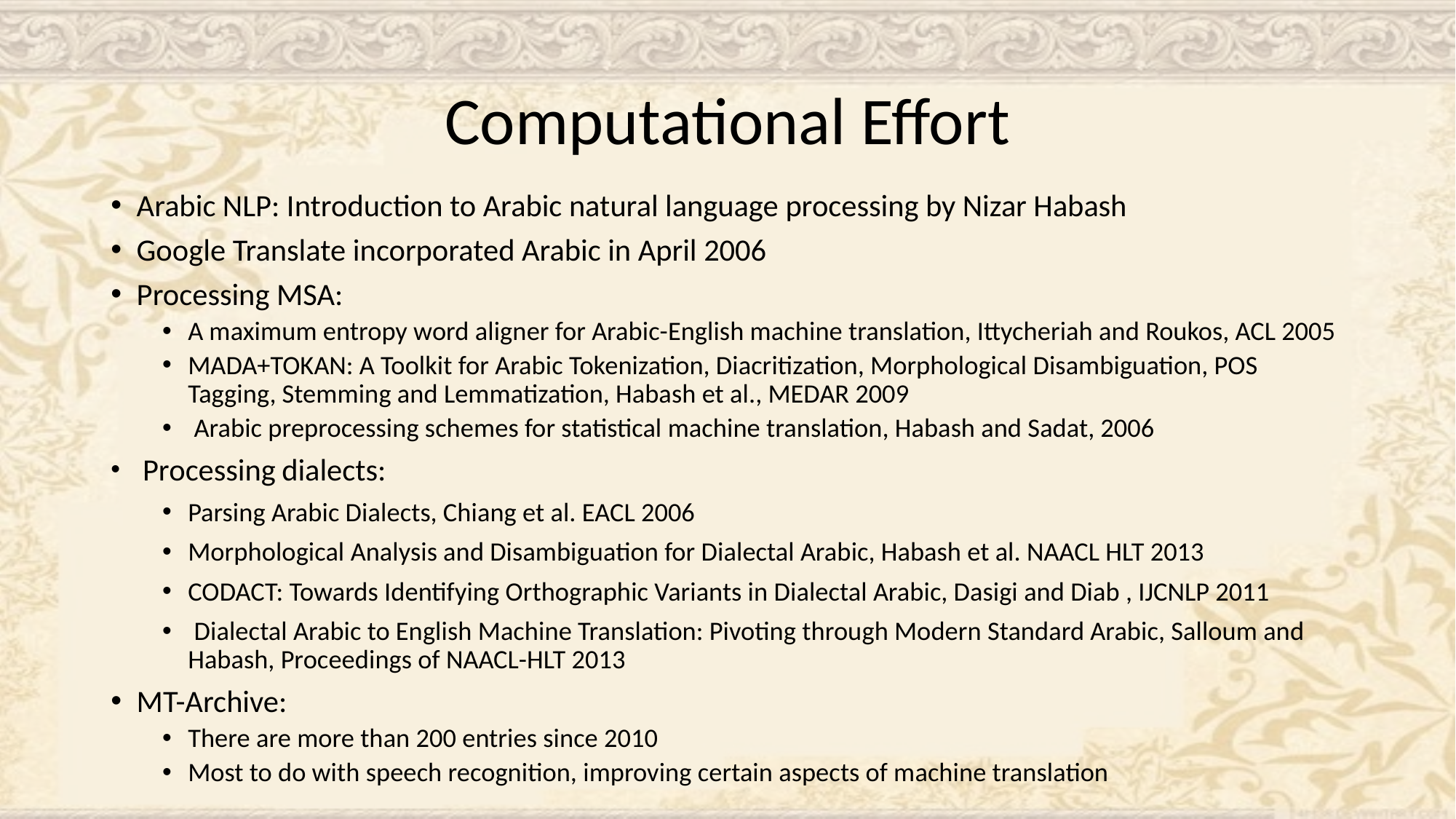

# Computational Effort
Arabic NLP: Introduction to Arabic natural language processing by Nizar Habash
Google Translate incorporated Arabic in April 2006
Processing MSA:
A maximum entropy word aligner for Arabic-English machine translation, Ittycheriah and Roukos, ACL 2005
MADA+TOKAN: A Toolkit for Arabic Tokenization, Diacritization, Morphological Disambiguation, POS Tagging, Stemming and Lemmatization, Habash et al., MEDAR 2009
 Arabic preprocessing schemes for statistical machine translation, Habash and Sadat, 2006
 Processing dialects:
Parsing Arabic Dialects, Chiang et al. EACL 2006
Morphological Analysis and Disambiguation for Dialectal Arabic, Habash et al. NAACL HLT 2013
CODACT: Towards Identifying Orthographic Variants in Dialectal Arabic, Dasigi and Diab , IJCNLP 2011
 Dialectal Arabic to English Machine Translation: Pivoting through Modern Standard Arabic, Salloum and Habash, Proceedings of NAACL-HLT 2013
MT-Archive:
There are more than 200 entries since 2010
Most to do with speech recognition, improving certain aspects of machine translation